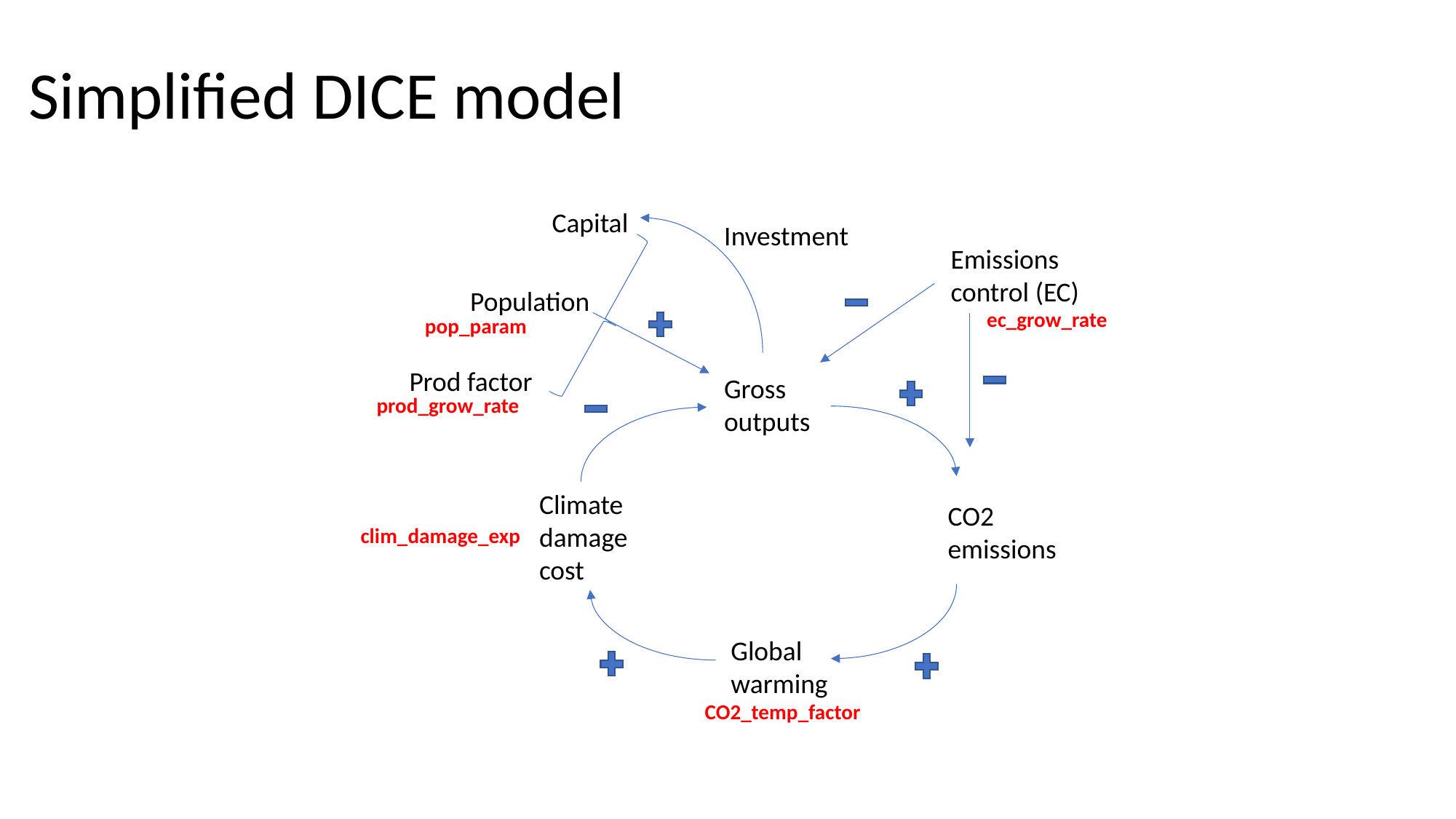

# Simplified DICE model
Capital
Investment

Emissions control (EC)
Population

ec_grow_rate
pop_param

Prod factor

Gross
outputs

prod_grow_rate

Climate damage cost
CO2 emissions

clim_damage_exp

Global warming

CO2_temp_factor